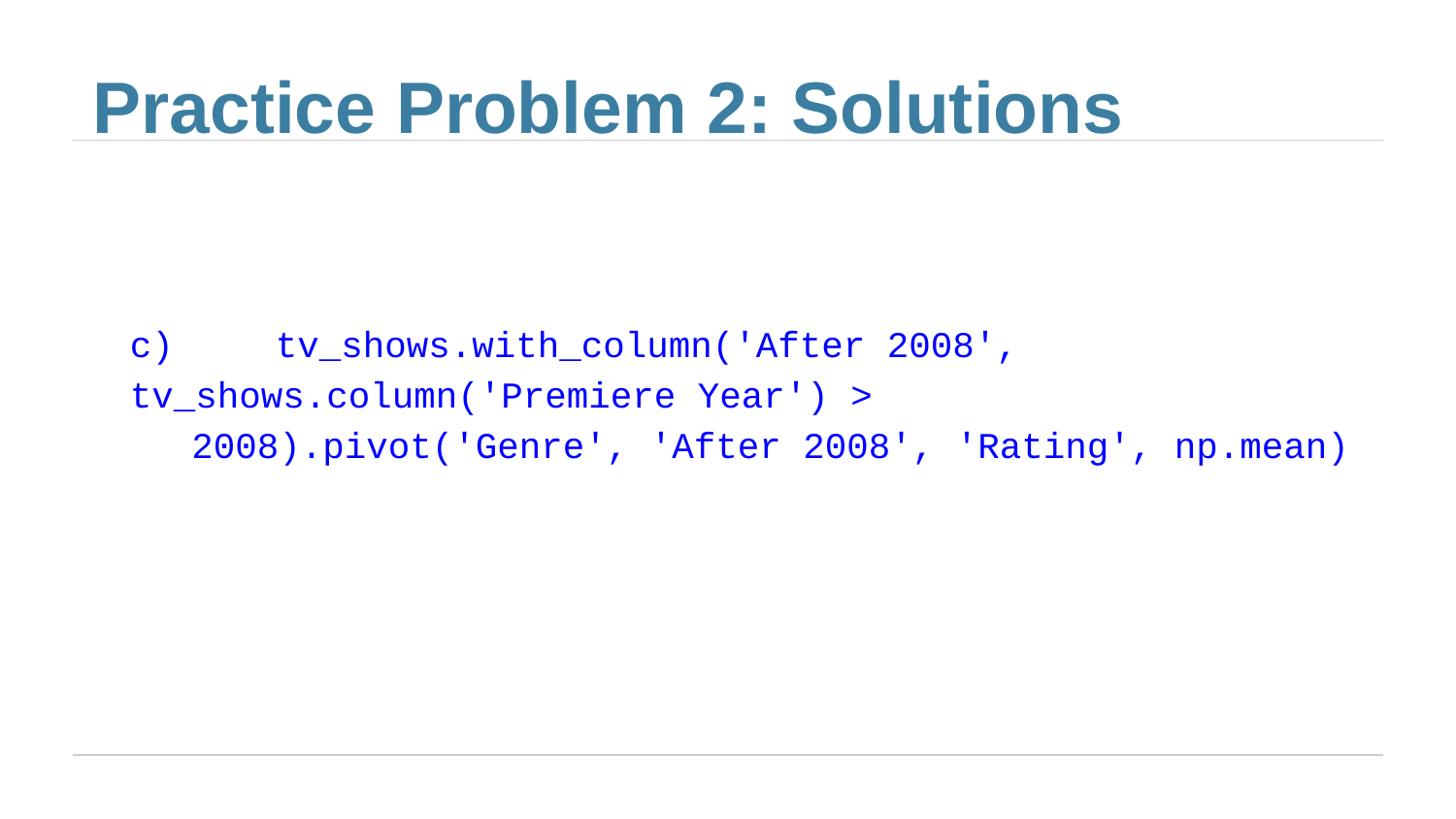

# Practice Problem 2: Solutions
c)	tv_shows.with_column('After 2008', tv_shows.column('Premiere Year') >
2008).pivot('Genre', 'After 2008', 'Rating', np.mean)